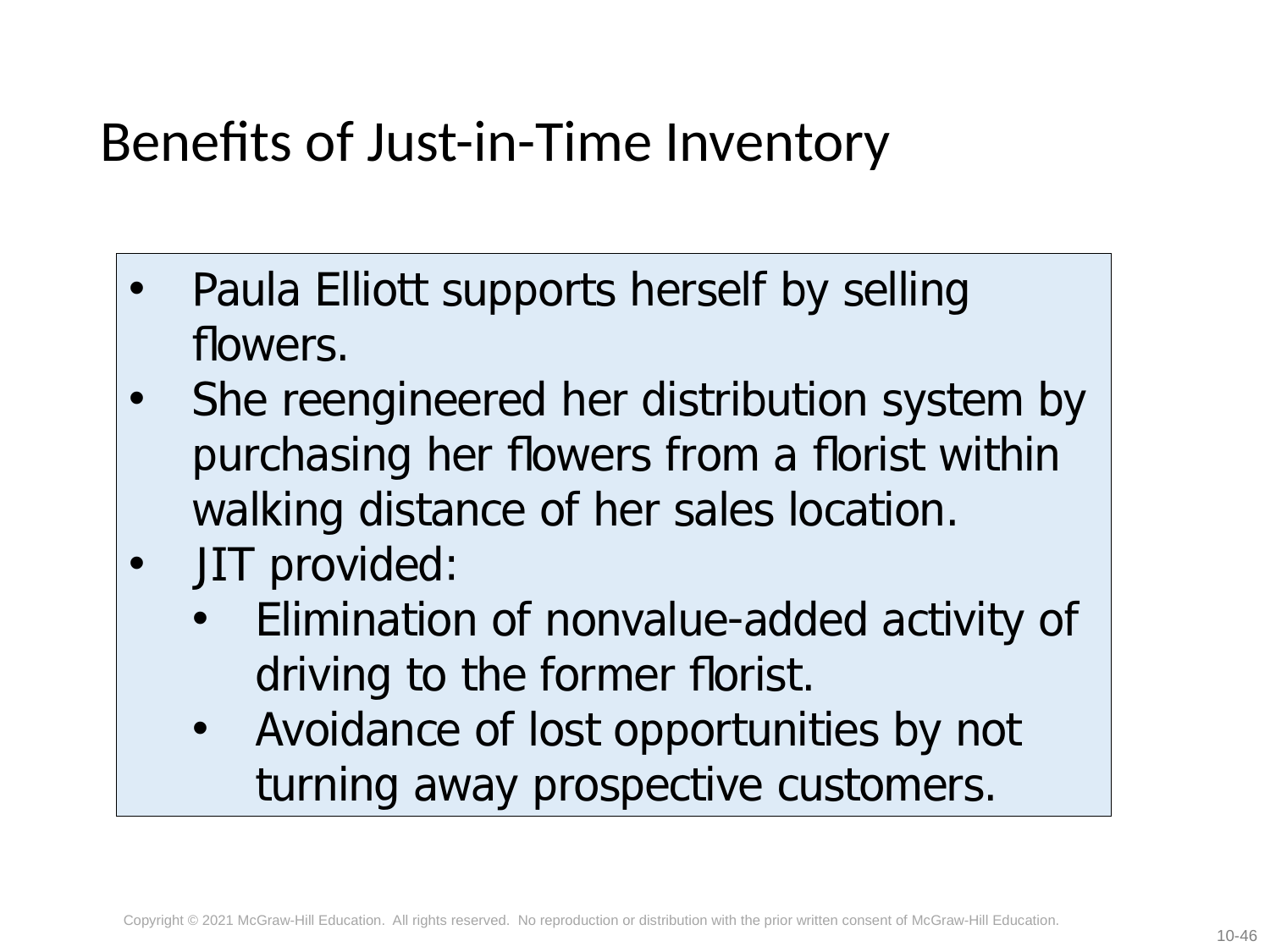

# Benefits of Just-in-Time Inventory
Paula Elliott supports herself by selling flowers.
She reengineered her distribution system by purchasing her flowers from a florist within walking distance of her sales location.
JIT provided:
Elimination of nonvalue-added activity of driving to the former florist.
Avoidance of lost opportunities by not turning away prospective customers.